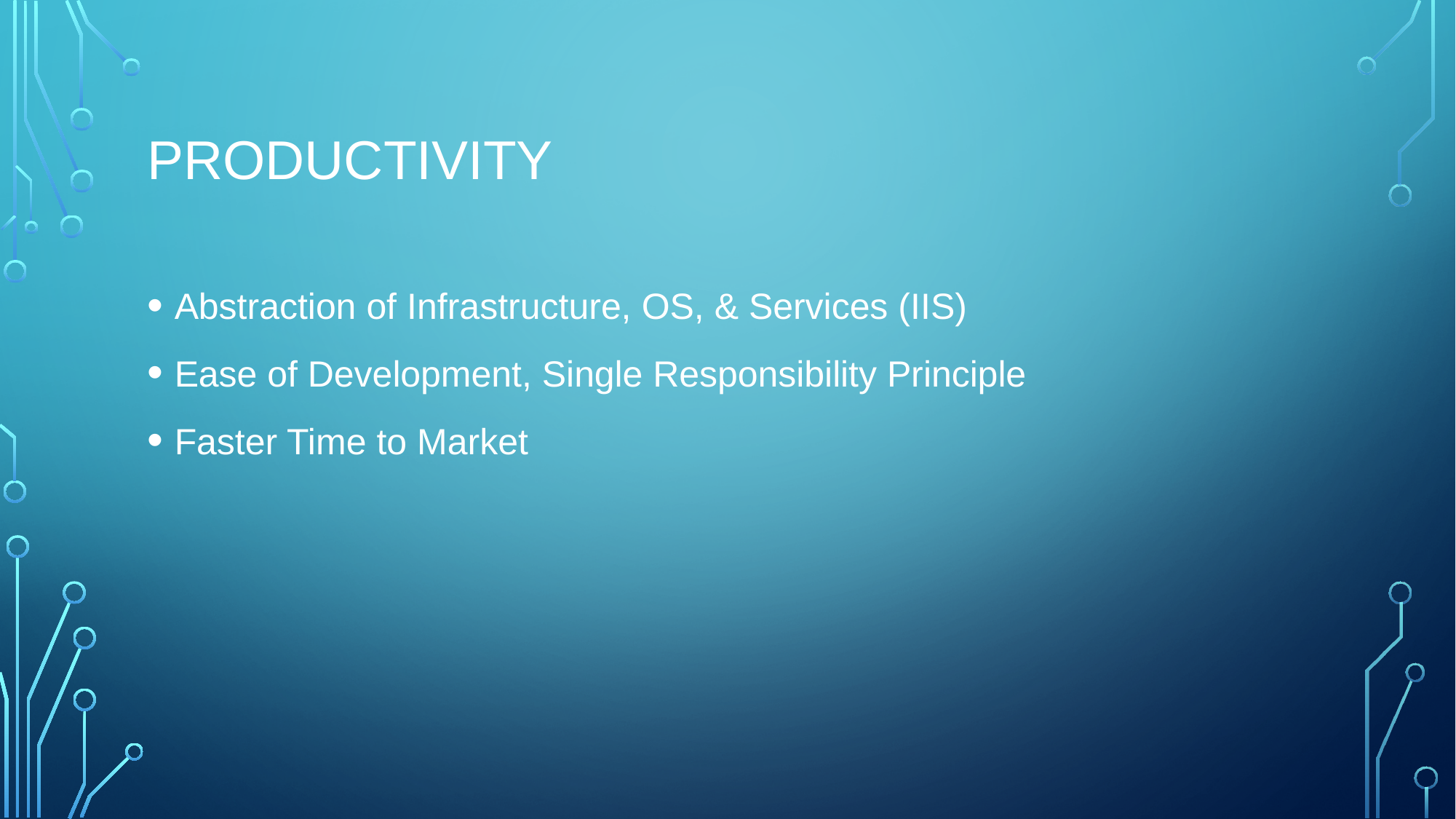

# Productivity
Abstraction of Infrastructure, OS, & Services (IIS)
Ease of Development, Single Responsibility Principle
Faster Time to Market